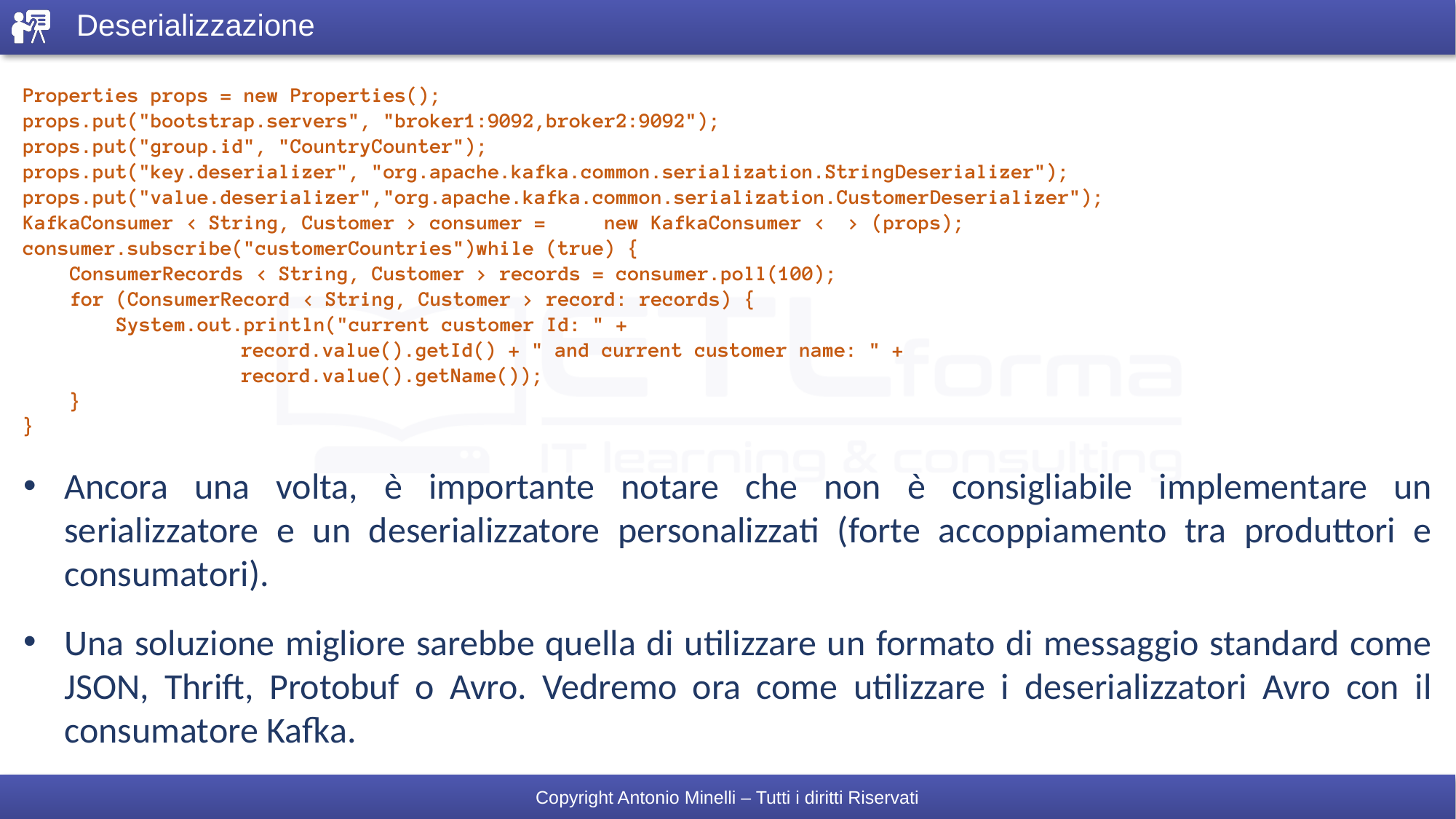

# Deserializzazione
Properties props = new Properties();
props.put("bootstrap.servers", "broker1:9092,broker2:9092");
props.put("group.id", "CountryCounter");
props.put("key.deserializer", "org.apache.kafka.common.serialization.StringDeserializer");
props.put("value.deserializer","org.apache.kafka.common.serialization.CustomerDeserializer");
KafkaConsumer < String, Customer > consumer =     new KafkaConsumer <  > (props);
consumer.subscribe("customerCountries")while (true) {
    ConsumerRecords < String, Customer > records = consumer.poll(100);
    for (ConsumerRecord < String, Customer > record: records) {
        System.out.println("current customer Id: " +
		record.value().getId() + " and current customer name: " +
		record.value().getName());
    }
}

Ancora una volta, è importante notare che non è consigliabile implementare un serializzatore e un deserializzatore personalizzati (forte accoppiamento tra produttori e consumatori).

Una soluzione migliore sarebbe quella di utilizzare un formato di messaggio standard come JSON, Thrift, Protobuf o Avro. Vedremo ora come utilizzare i deserializzatori Avro con il consumatore Kafka.